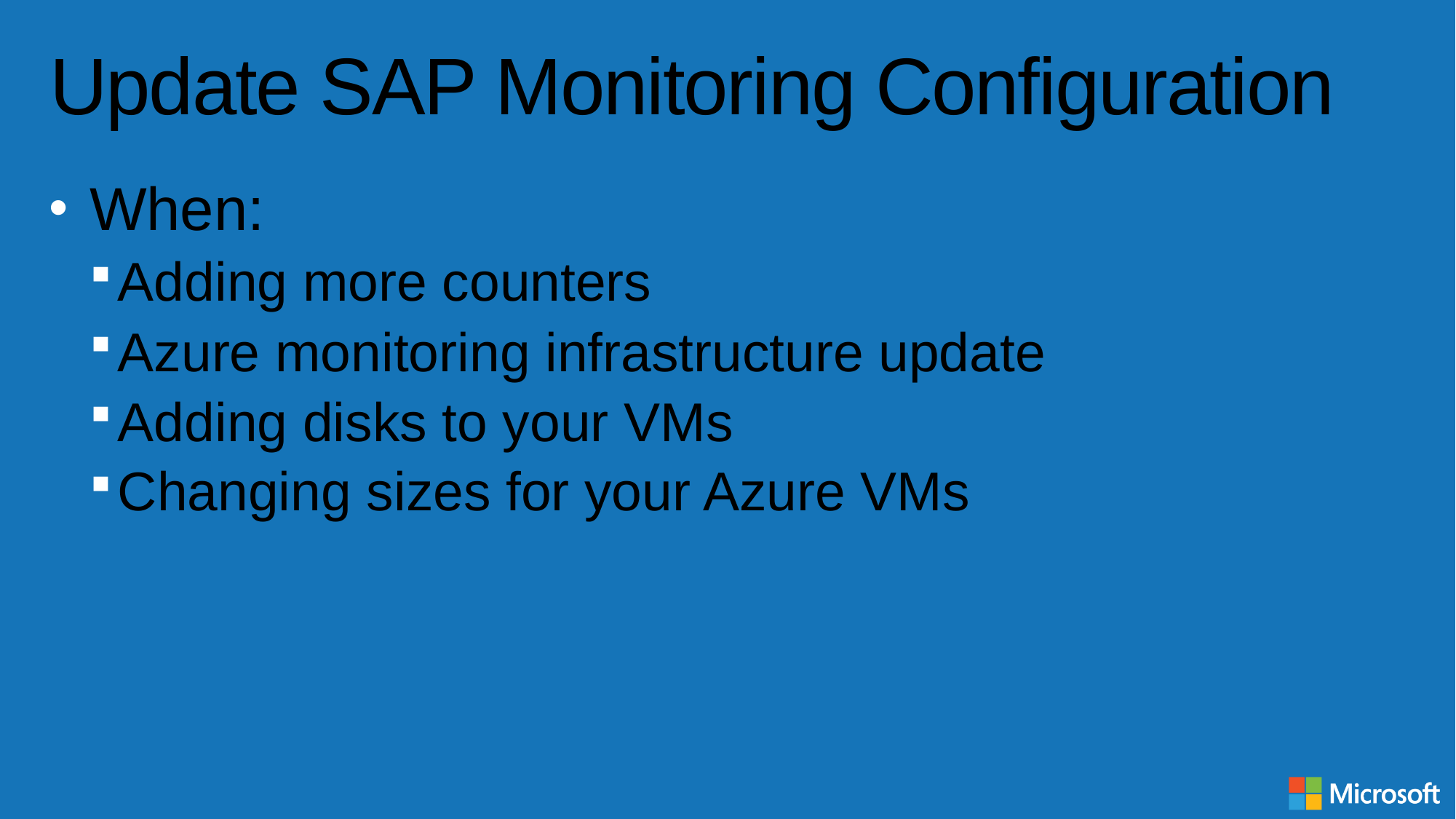

# Update SAP Monitoring Configuration
When:
Adding more counters
Azure monitoring infrastructure update
Adding disks to your VMs
Changing sizes for your Azure VMs